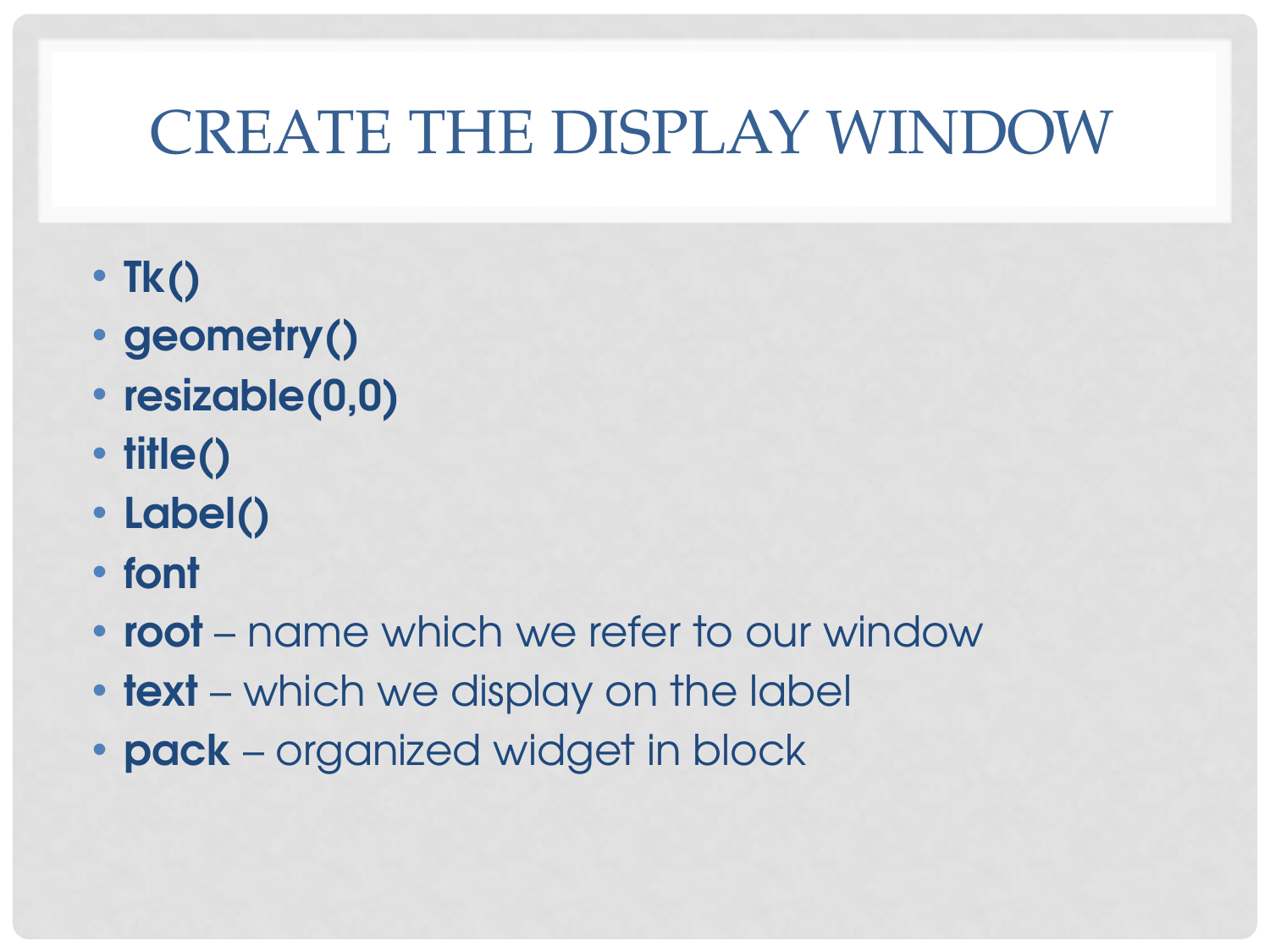

# Create the display window
Tk()
geometry()
resizable(0,0)
title()
Label()
font
root – name which we refer to our window
text – which we display on the label
pack – organized widget in block